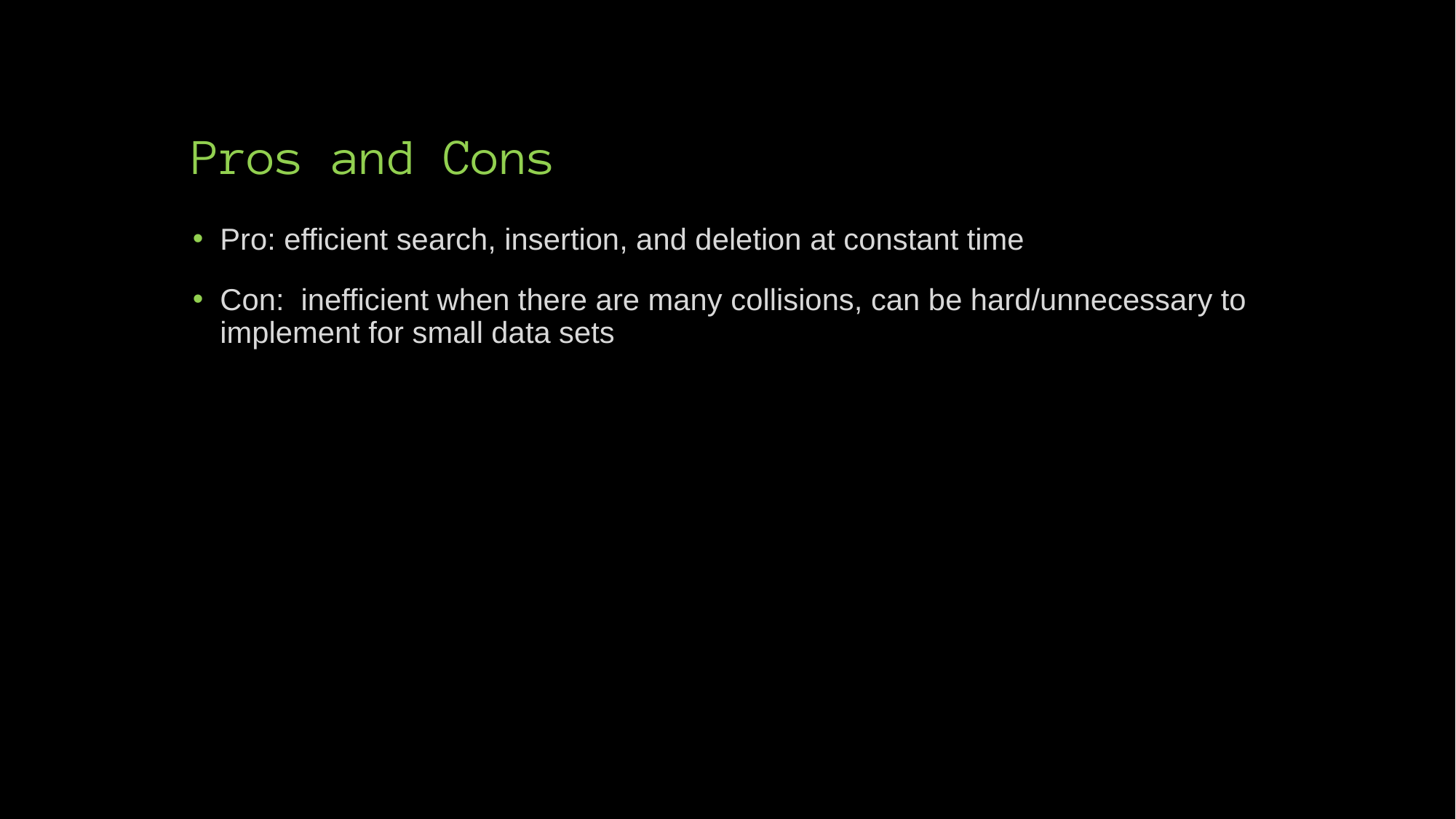

# Pros and Cons
Pro: efficient search, insertion, and deletion at constant time
Con:  inefficient when there are many collisions, can be hard/unnecessary to implement for small data sets